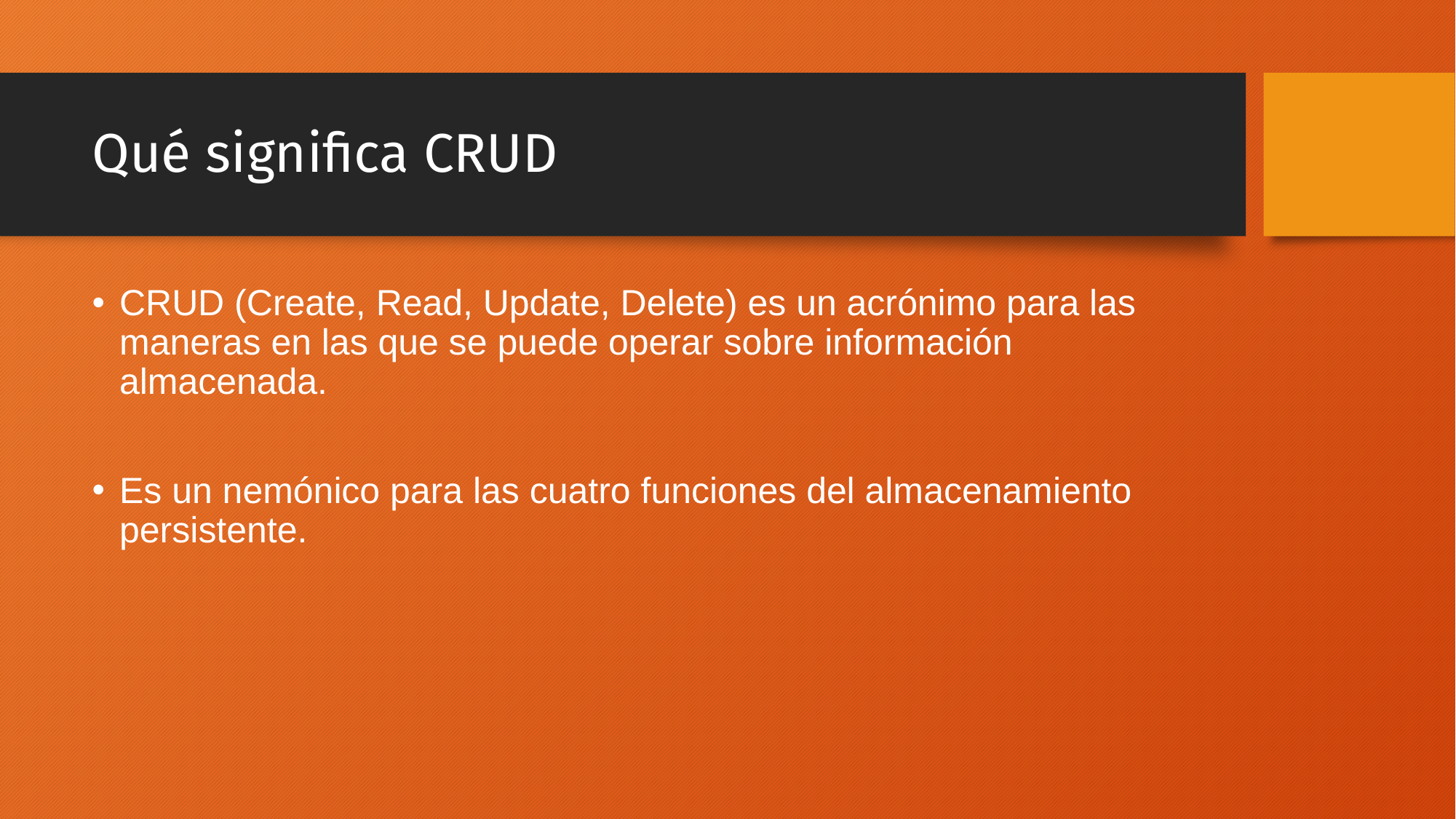

# Qué significa CRUD
CRUD (Create, Read, Update, Delete) es un acrónimo para las maneras en las que se puede operar sobre información almacenada.

Es un nemónico para las cuatro funciones del almacenamiento persistente.